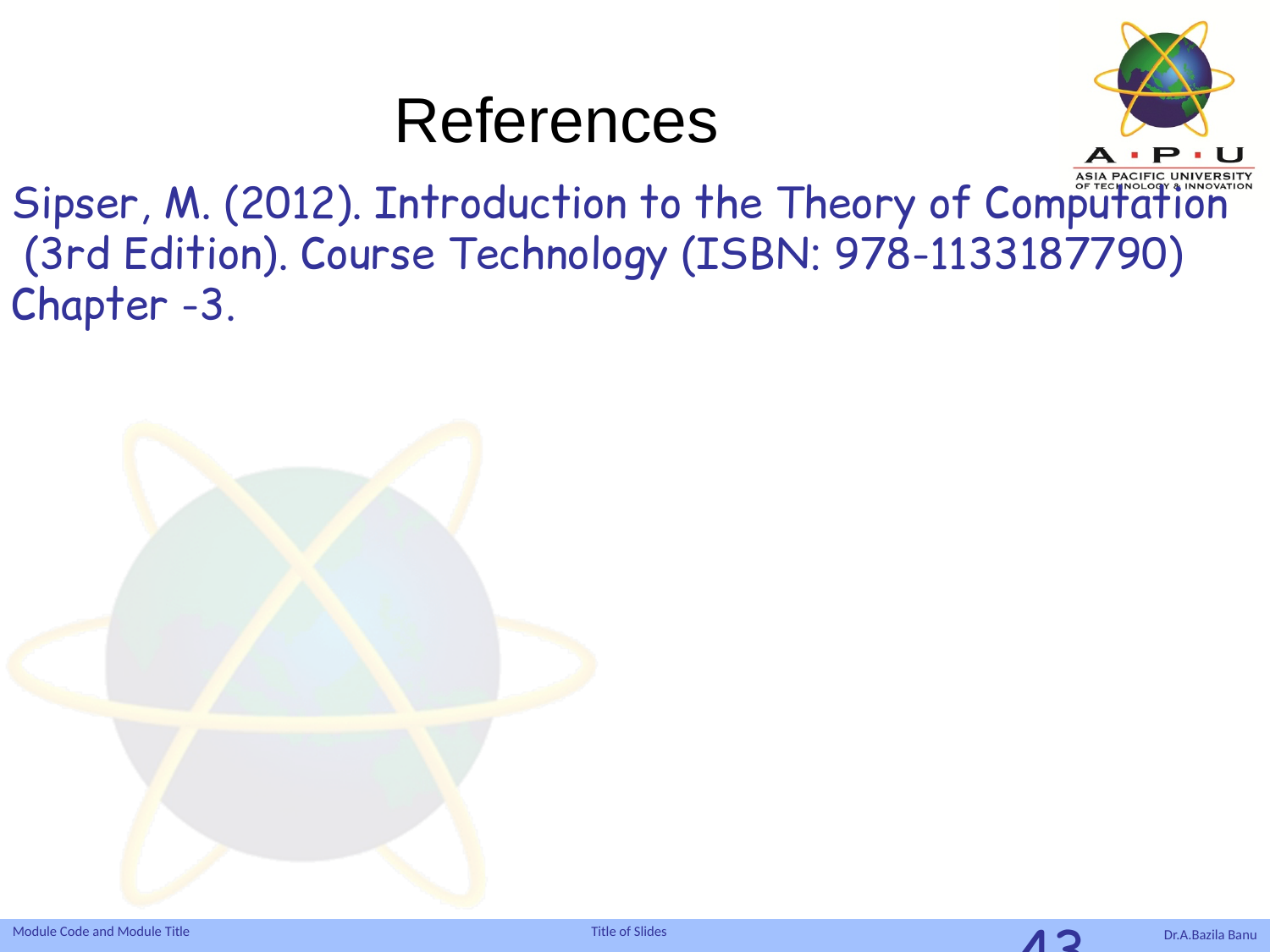

# References
Sipser, M. (2012). Introduction to the Theory of Computation
 (3rd Edition). Course Technology (ISBN: 978-1133187790)
Chapter -3.

43
Dr.A.Bazila Banu